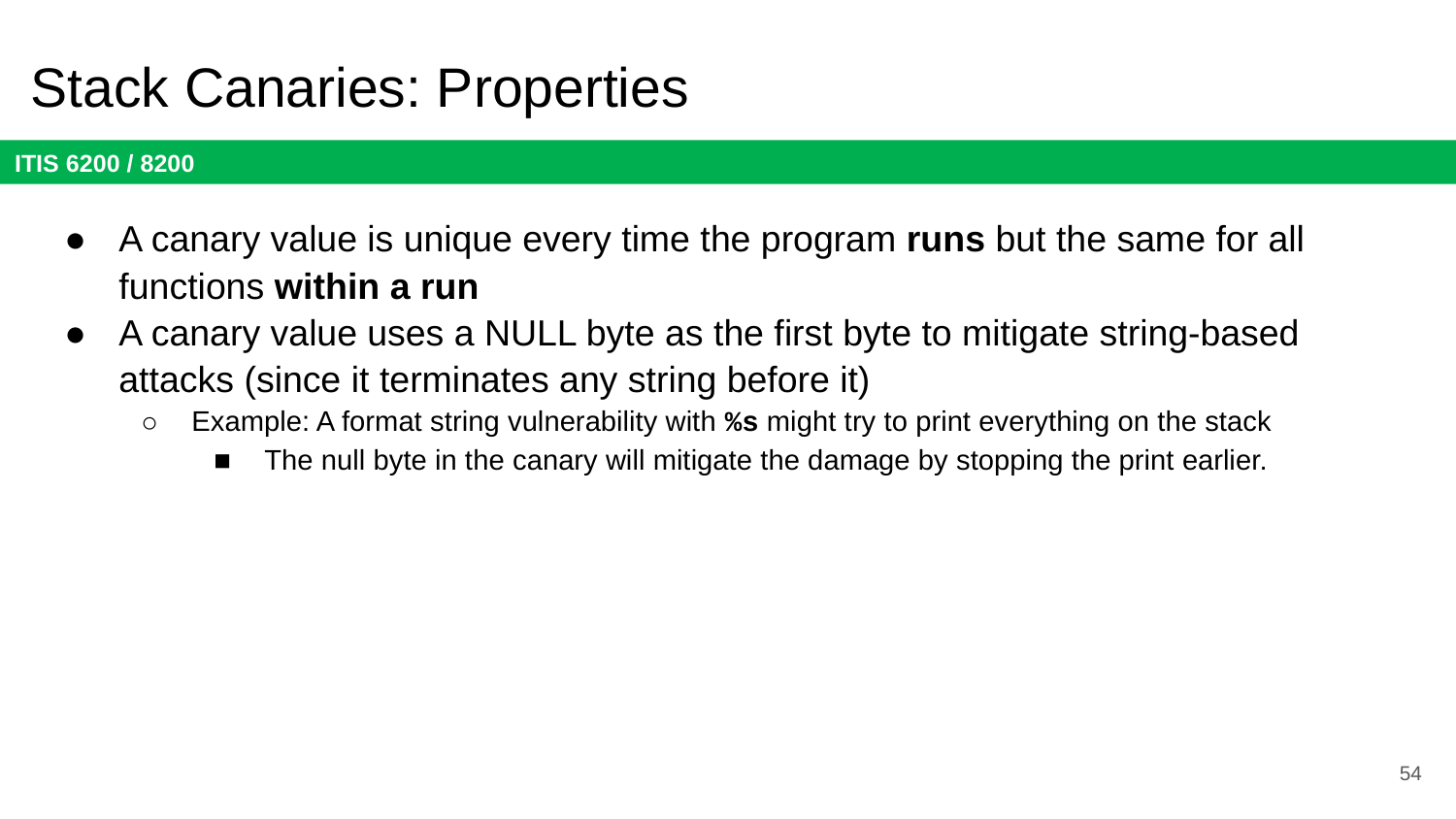

# Stack Canaries: Properties
A canary value is unique every time the program runs but the same for all functions within a run
A canary value uses a NULL byte as the first byte to mitigate string-based attacks (since it terminates any string before it)
Example: A format string vulnerability with %s might try to print everything on the stack
The null byte in the canary will mitigate the damage by stopping the print earlier.
54